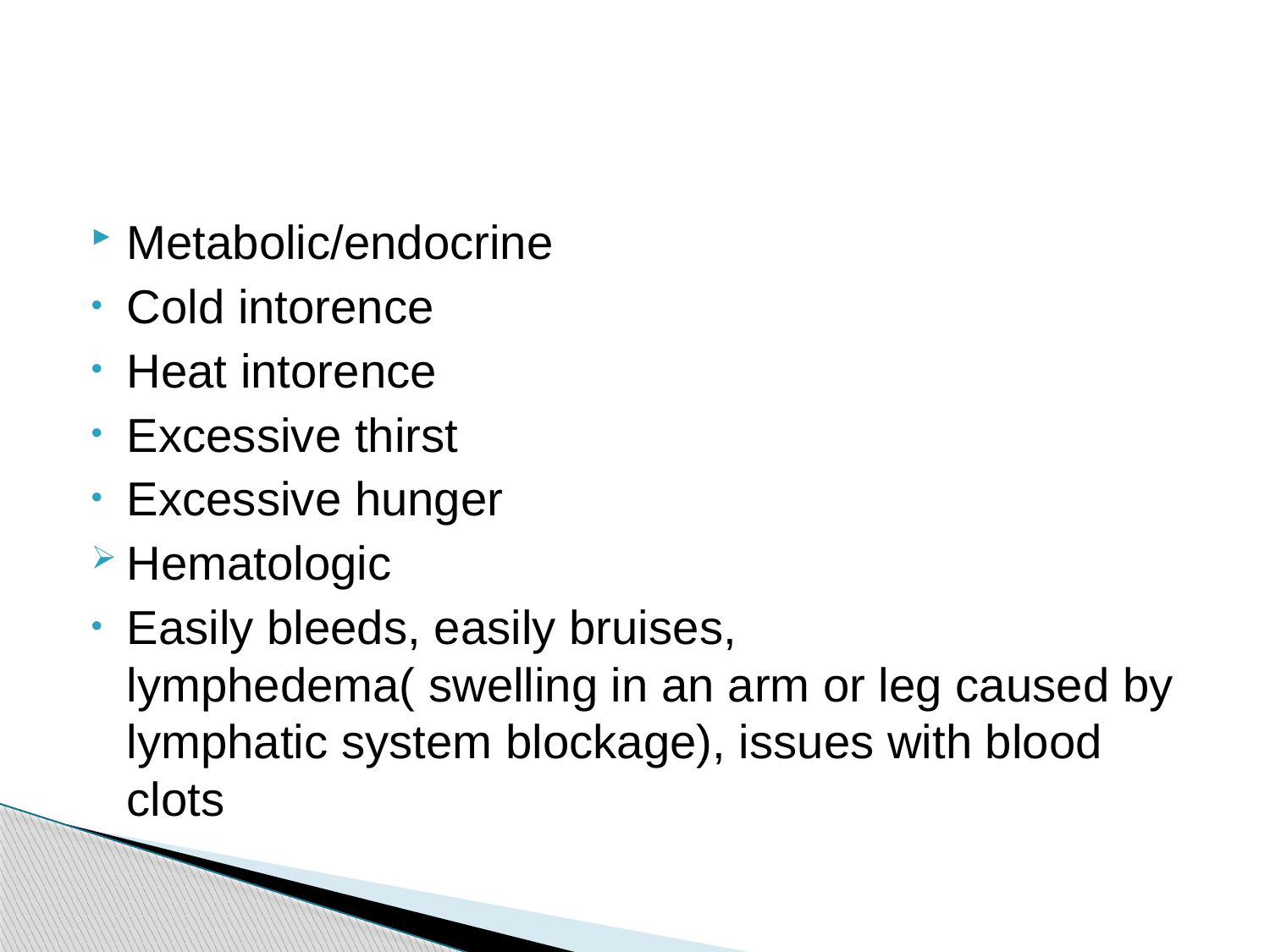

#
Metabolic/endocrine
Cold intorence
Heat intorence
Excessive thirst
Excessive hunger
Hematologic
Easily bleeds, easily bruises, lymphedema( swelling in an arm or leg caused by lymphatic system blockage), issues with blood clots